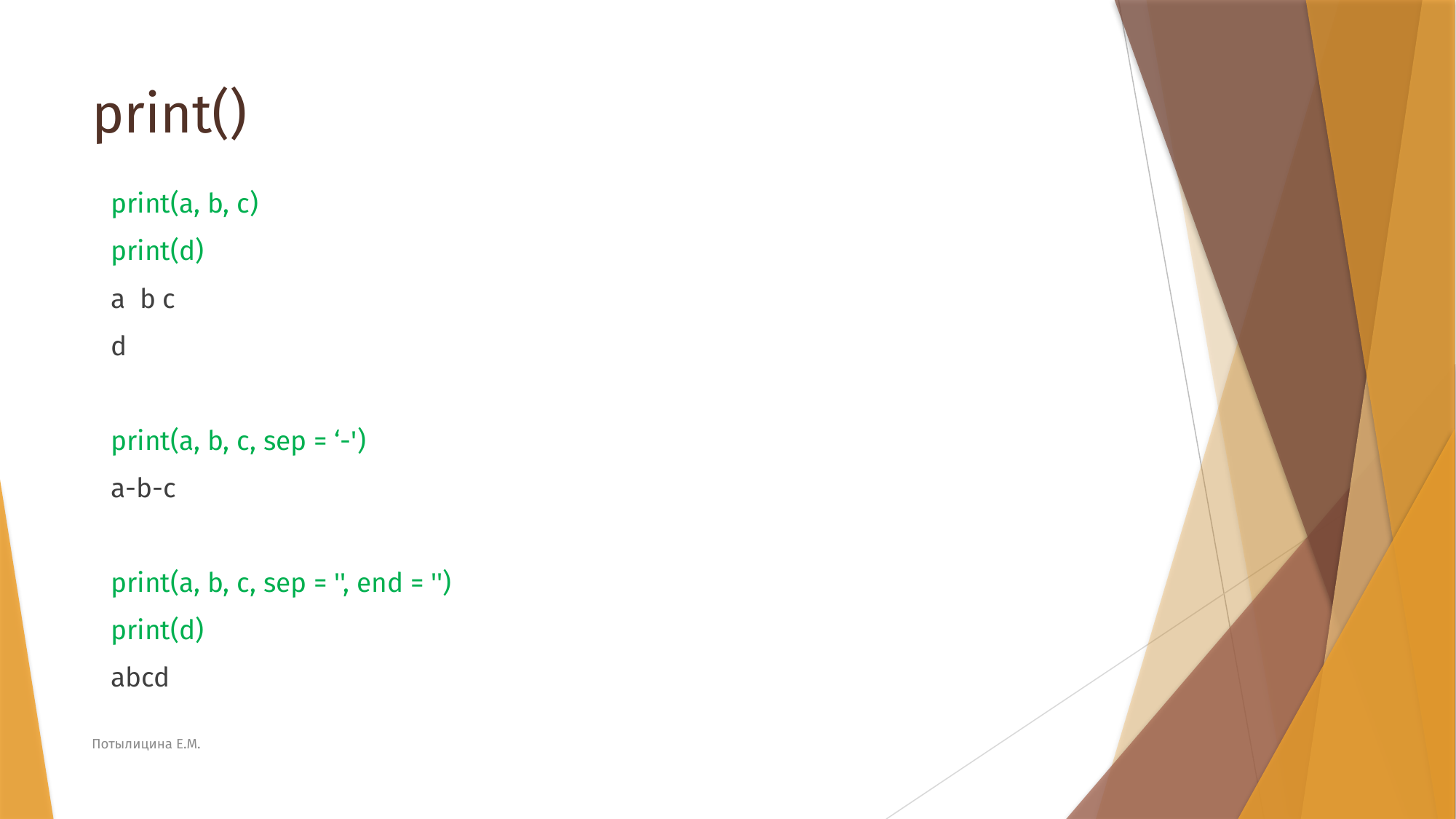

# print()
print(a, b, c)
print(d)
a  b c
d

print(a, b, c, sep = ‘-')
a-b-c

print(a, b, c, sep = '', end = '')
print(d)
abcd
Потылицина Е.М.